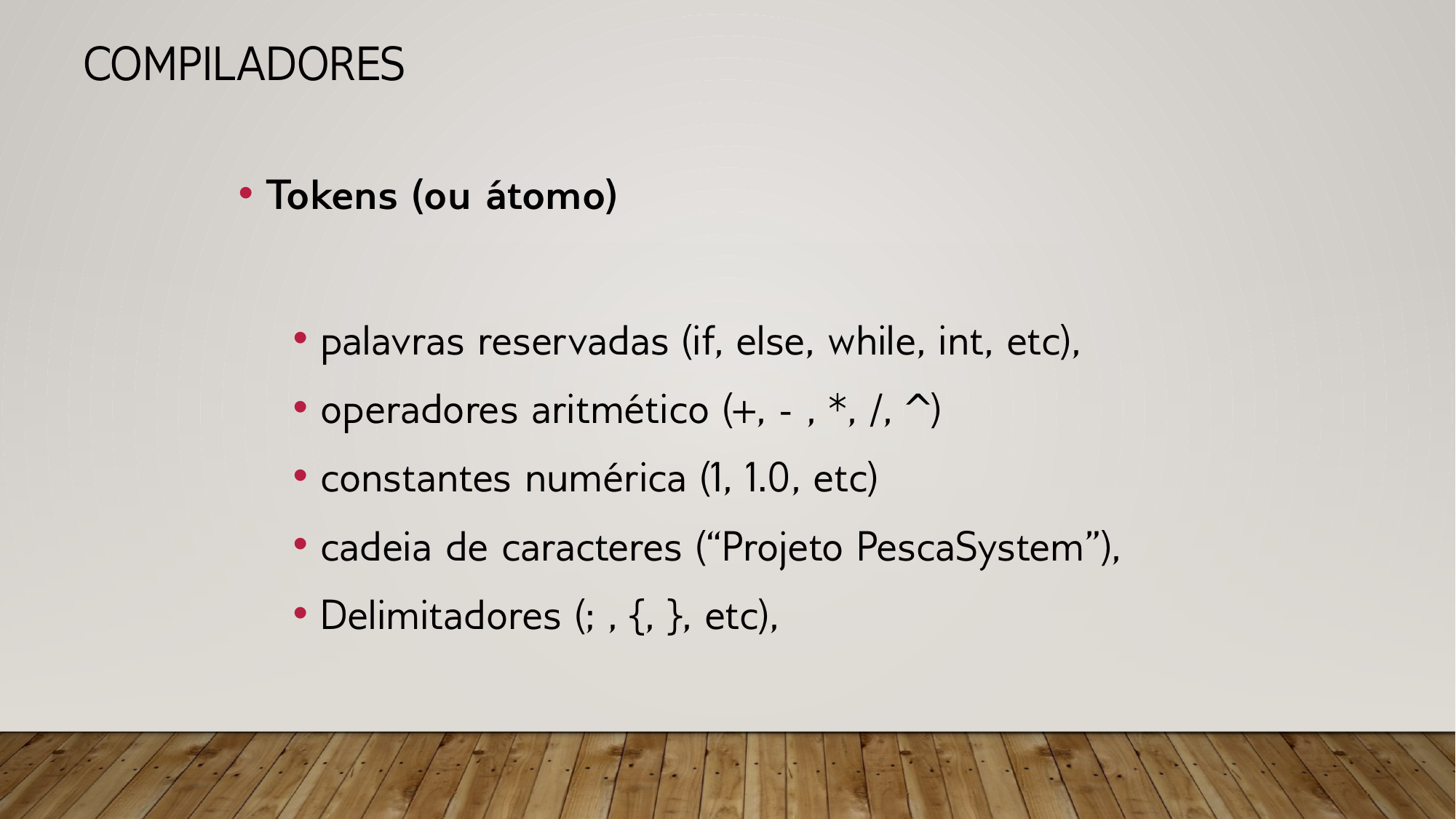

# Compiladores
Tokens (ou átomo)

palavras reservadas (if, else, while, int, etc),
operadores aritmético (+, - , *, /, ^)
constantes numérica (1, 1.0, etc)
cadeia de caracteres (“Projeto PescaSystem”),
Delimitadores (; , {, }, etc),